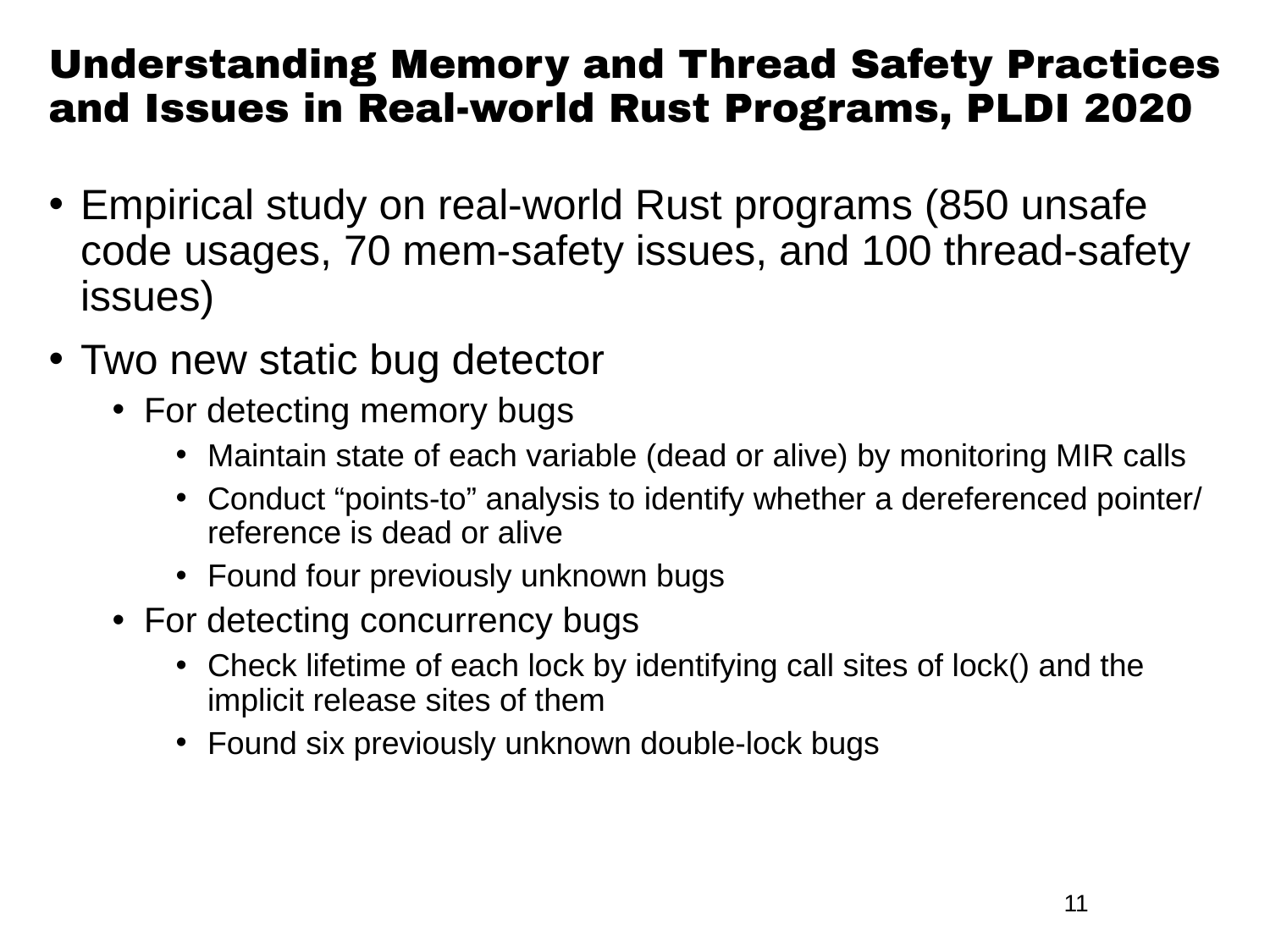

# Understanding Memory and Thread Safety Practices and Issues in Real-world Rust Programs, PLDI 2020
Empirical study on real-world Rust programs (850 unsafe code usages, 70 mem-safety issues, and 100 thread-safety issues)
Two new static bug detector
For detecting memory bugs
Maintain state of each variable (dead or alive) by monitoring MIR calls
Conduct “points-to” analysis to identify whether a dereferenced pointer/reference is dead or alive
Found four previously unknown bugs
For detecting concurrency bugs
Check lifetime of each lock by identifying call sites of lock() and the implicit release sites of them
Found six previously unknown double-lock bugs